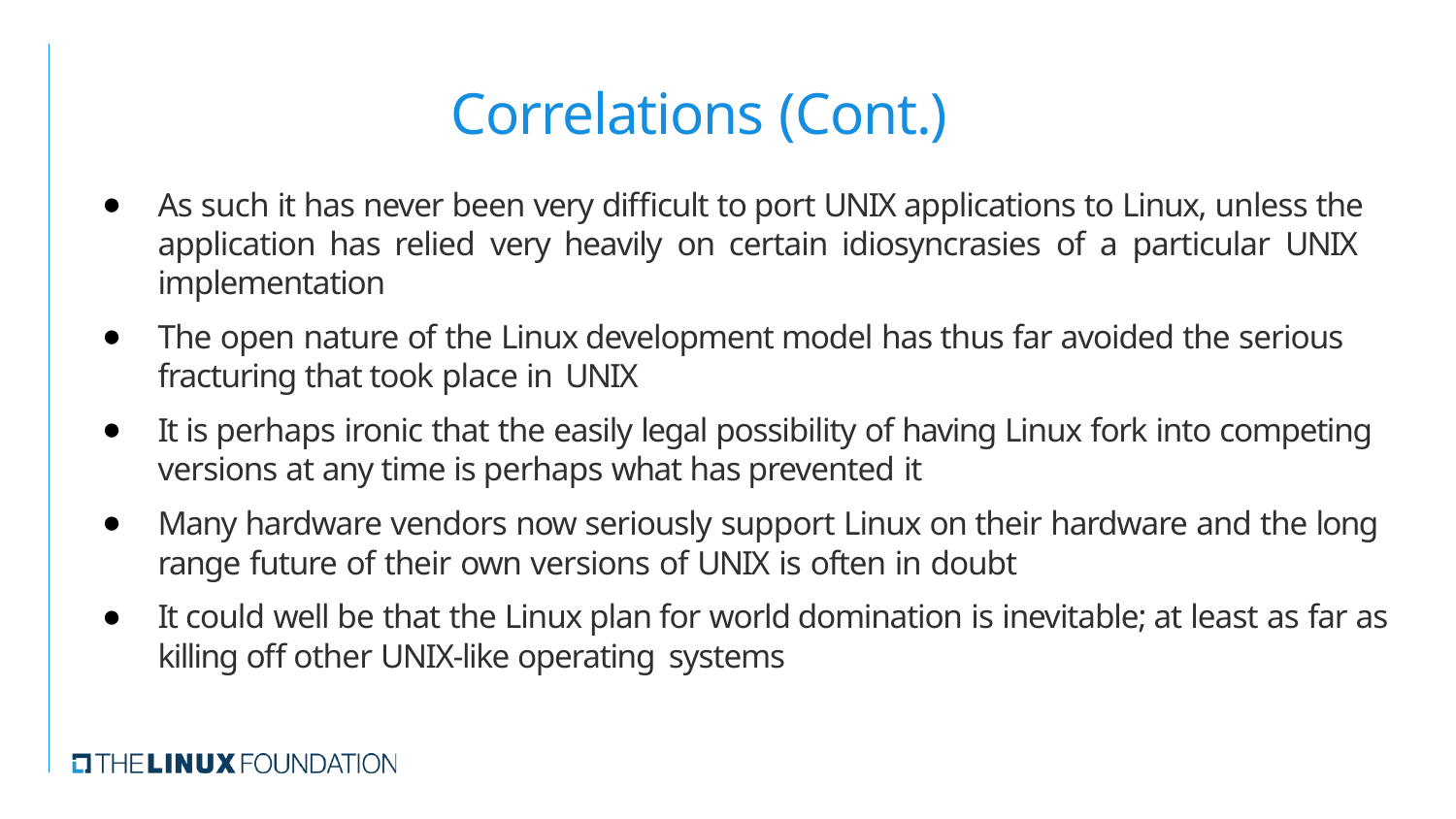

# Correlations (Cont.)
As such it has never been very difficult to port UNIX applications to Linux, unless the  application has relied very heavily on certain idiosyncrasies of a particular UNIX  implementation
The open nature of the Linux development model has thus far avoided the serious  fracturing that took place in UNIX
It is perhaps ironic that the easily legal possibility of having Linux fork into competing  versions at any time is perhaps what has prevented it
Many hardware vendors now seriously support Linux on their hardware and the long  range future of their own versions of UNIX is often in doubt
It could well be that the Linux plan for world domination is inevitable; at least as far as  killing off other UNIX-like operating systems